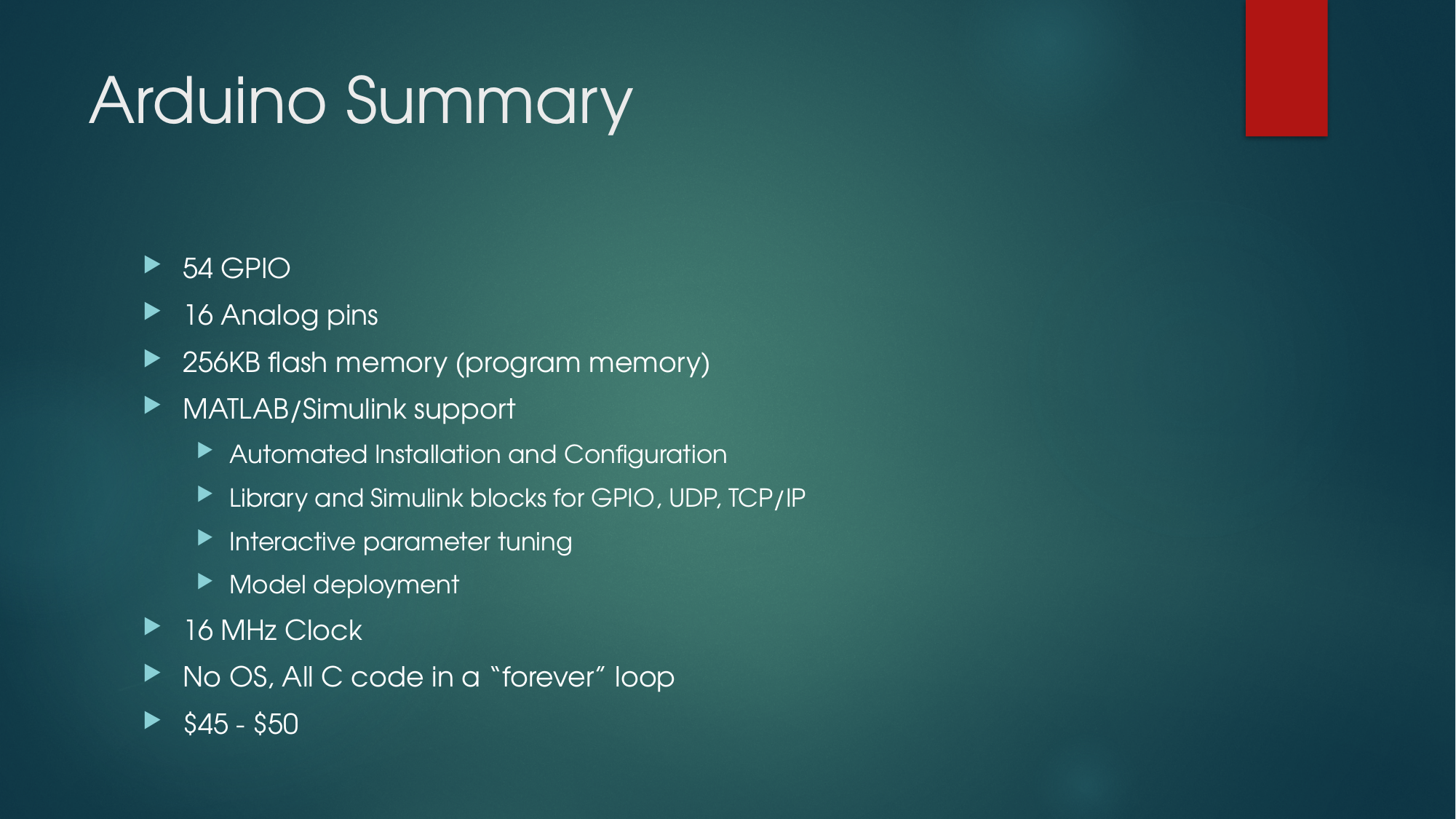

# Arduino Summary
54 GPIO
16 Analog pins
256KB flash memory (program memory)
MATLAB/Simulink support
Automated Installation and Configuration
Library and Simulink blocks for GPIO, UDP, TCP/IP
Interactive parameter tuning
Model deployment
16 MHz Clock
No OS, All C code in a “forever” loop
$45 - $50